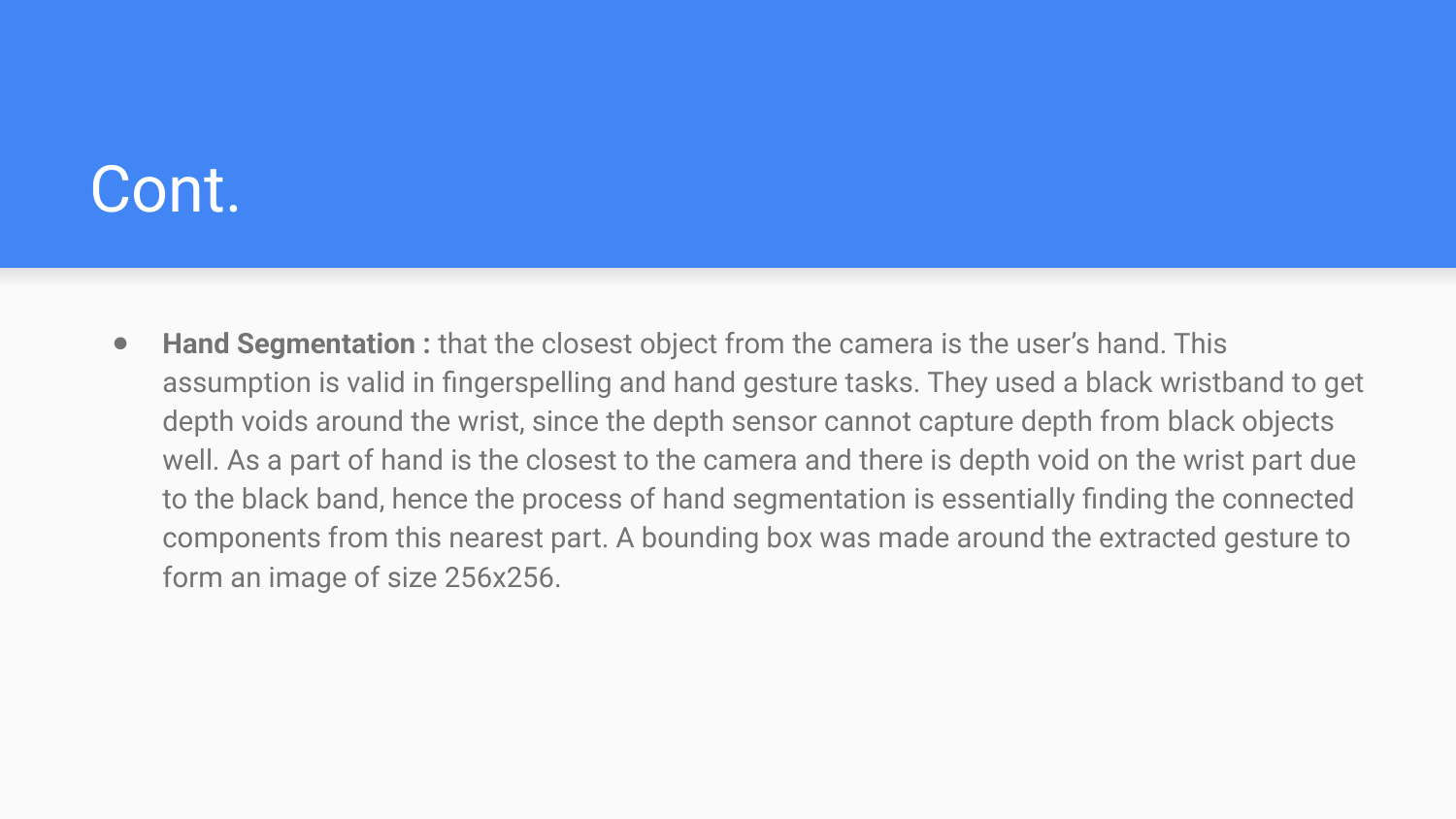

# Cont.
Hand Segmentation : that the closest object from the camera is the user’s hand. This assumption is valid in fingerspelling and hand gesture tasks. They used a black wristband to get depth voids around the wrist, since the depth sensor cannot capture depth from black objects well. As a part of hand is the closest to the camera and there is depth void on the wrist part due to the black band, hence the process of hand segmentation is essentially finding the connected components from this nearest part. A bounding box was made around the extracted gesture to form an image of size 256x256.